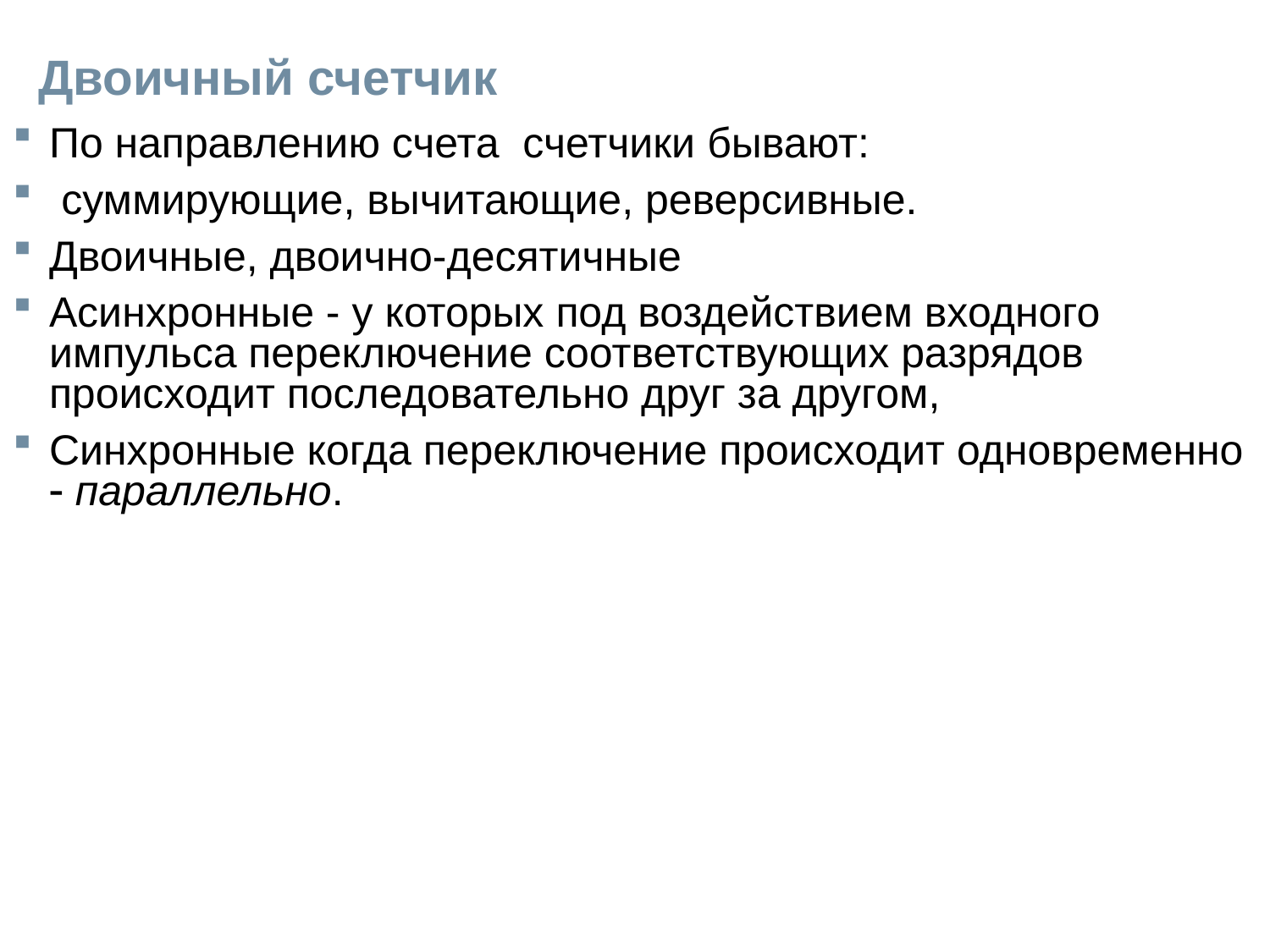

# Двоичный счетчик
По направлению счета  счетчики бывают:
 суммирующие, вычитающие, реверсивные.
Двоичные, двоично-десятичные
Асинхронные - у которых под воздействием входного импульса переключение соответствующих разрядов происходит последовательно друг за другом,
Синхронные когда переключение происходит одновременно − параллельно.